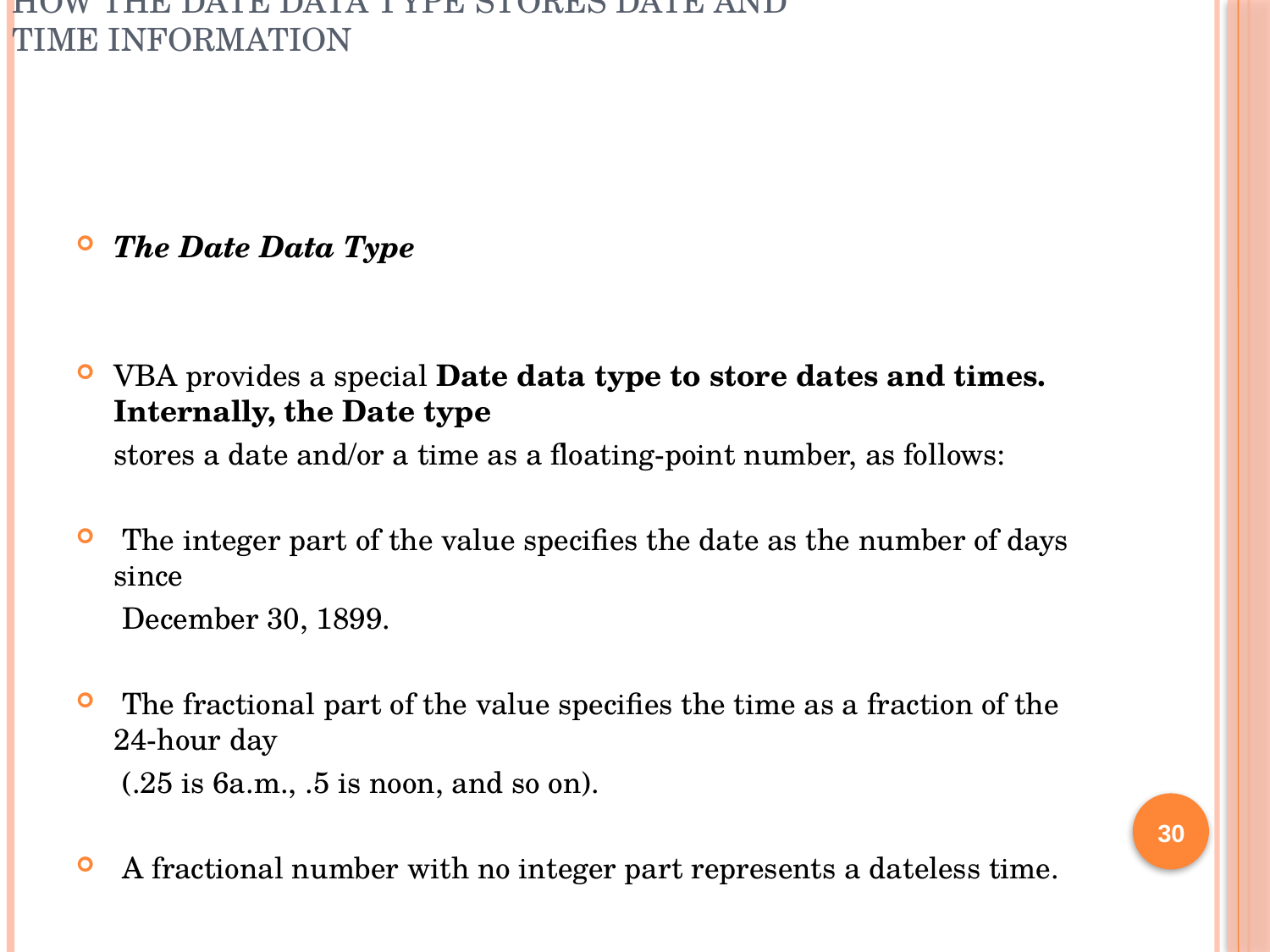

# How the Date data type stores date and time information
The Date Data Type

VBA provides a special Date data type to store dates and times. Internally, the Date type
	stores a date and/or a time as a floating-point number, as follows:

 The integer part of the value specifies the date as the number of days since
	 December 30, 1899.

 The fractional part of the value specifies the time as a fraction of the 24-hour day
	 (.25 is 6a.m., .5 is noon, and so on).

 A fractional number with no integer part represents a dateless time.

30